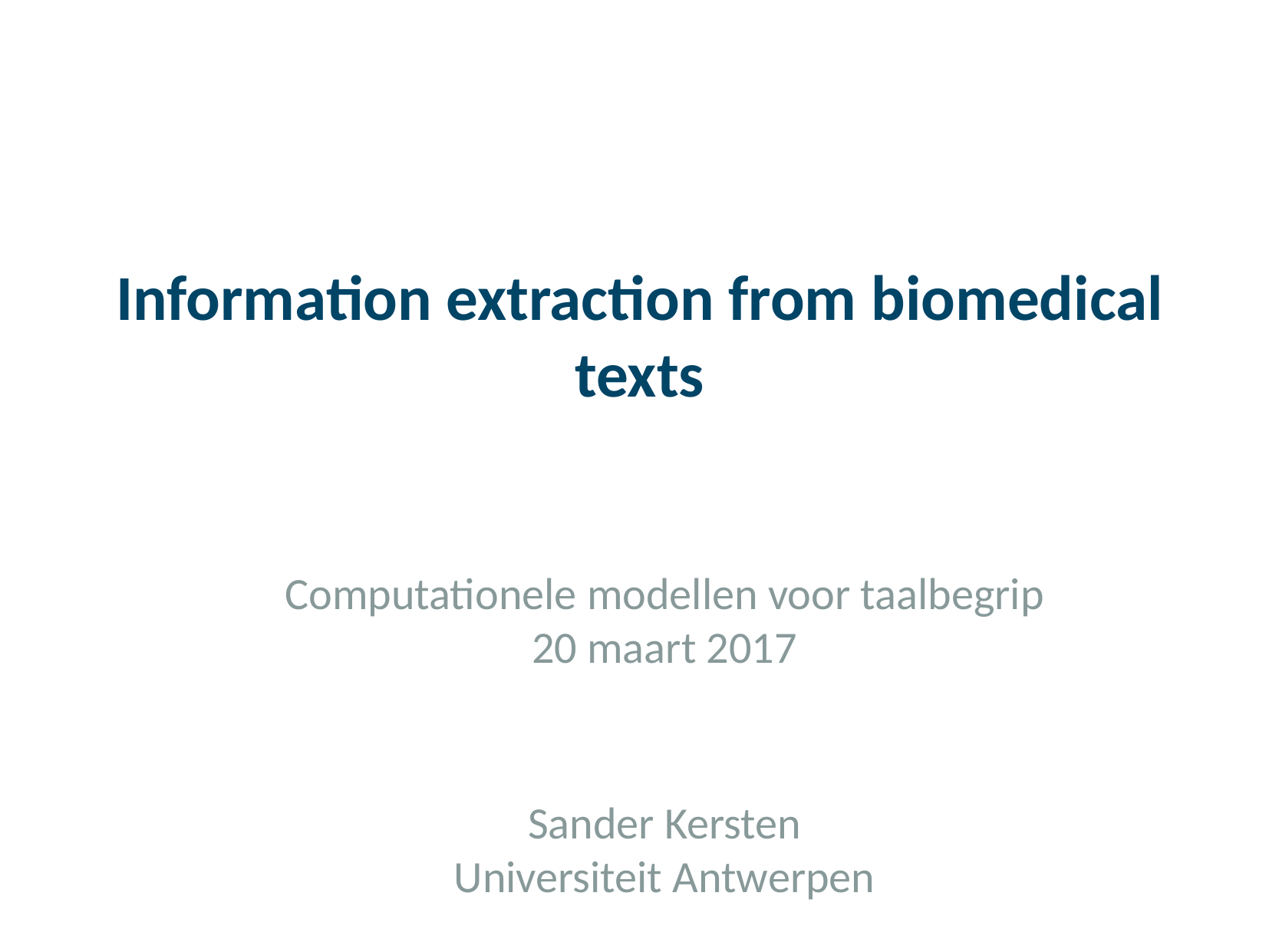

Information extraction from biomedical texts

Computationele modellen voor taalbegrip
20 maart 2017

Sander Kersten
Universiteit Antwerpen